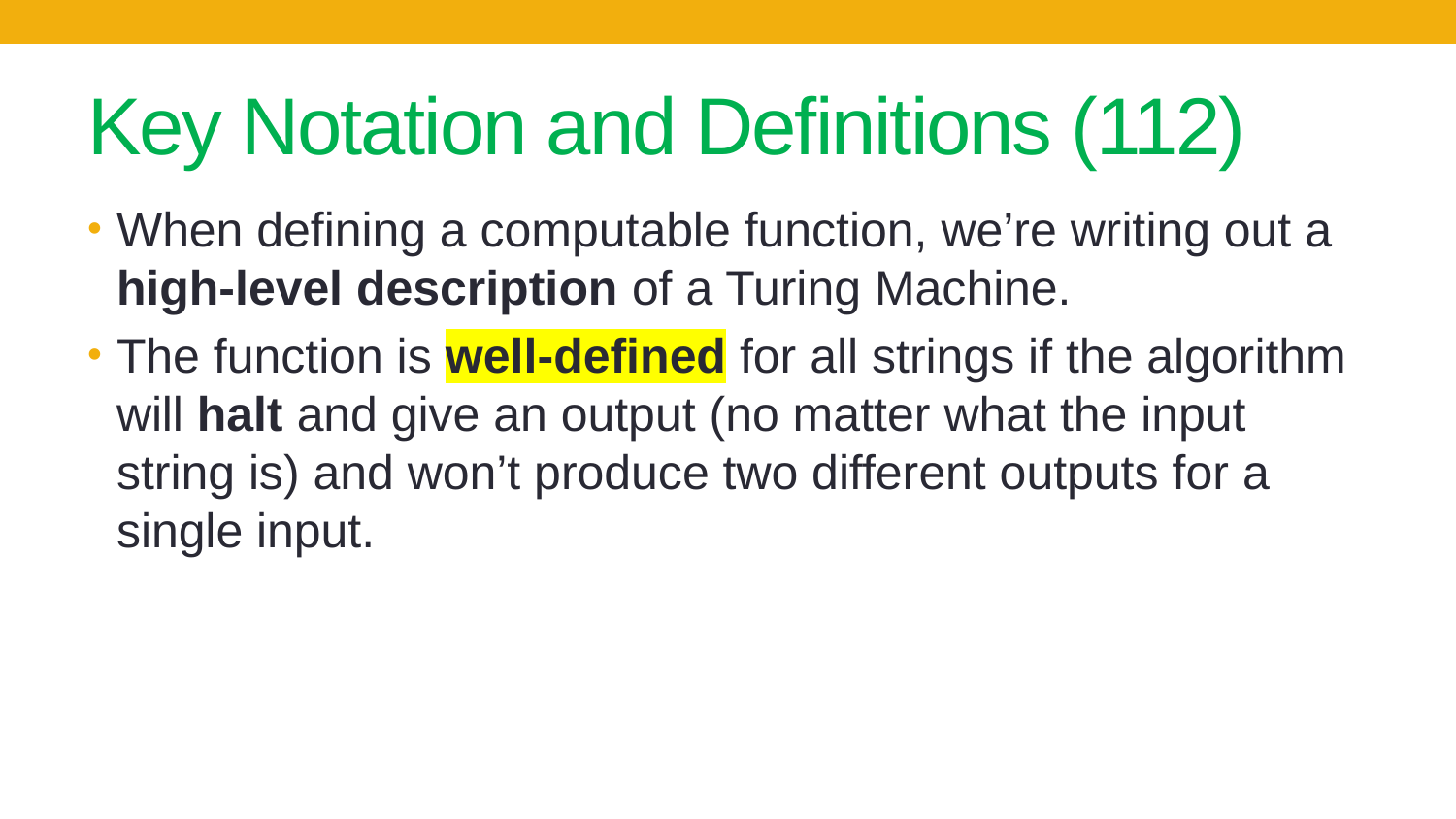

# Key Notation and Definitions (112)
When defining a computable function, we’re writing out a high-level description of a Turing Machine.
The function is well-defined for all strings if the algorithm will halt and give an output (no matter what the input string is) and won’t produce two different outputs for a single input.